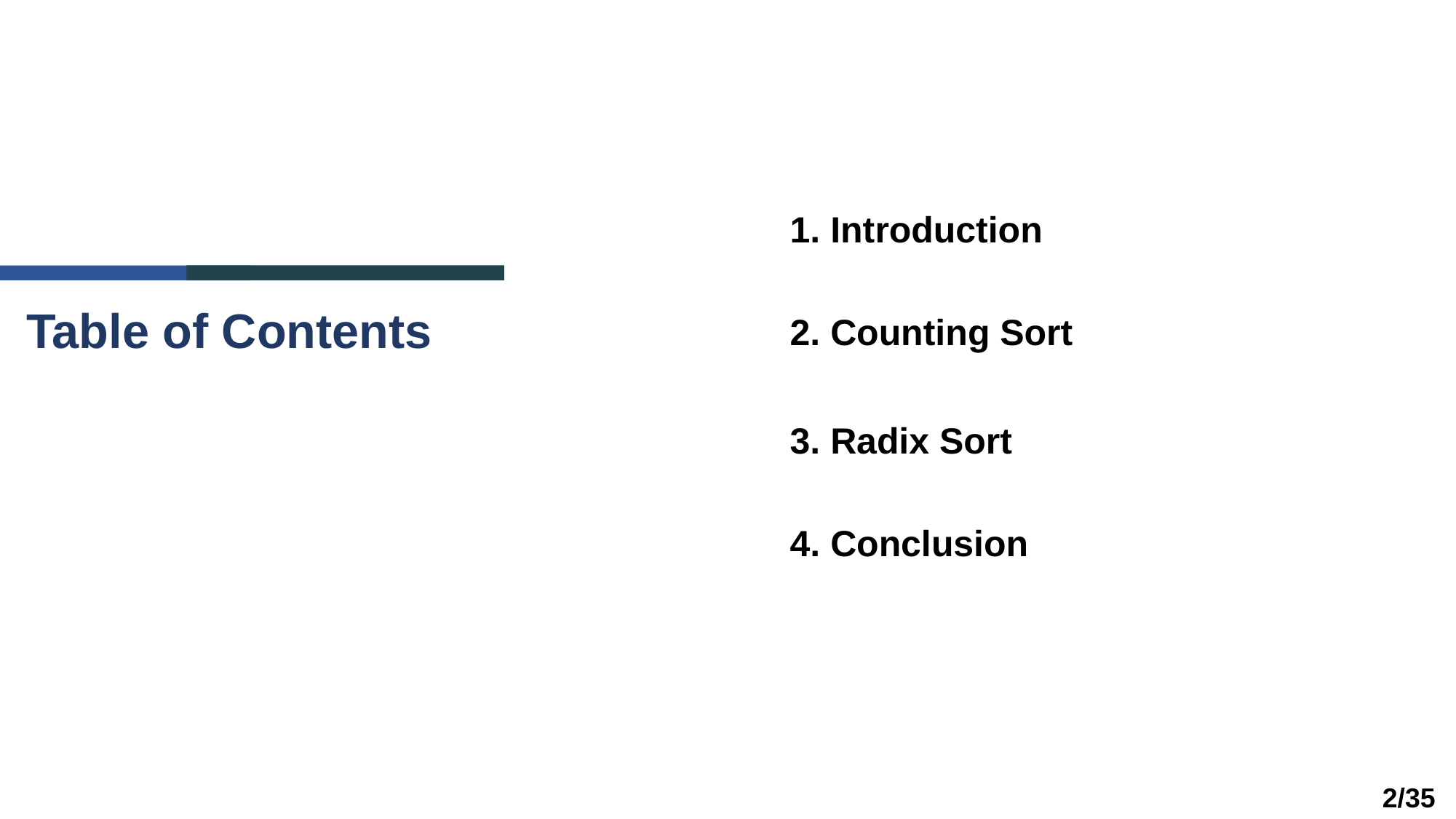

1. Introduction

2. Counting Sort

3. Radix Sort

4. Conclusion

Table of Contents
2/35